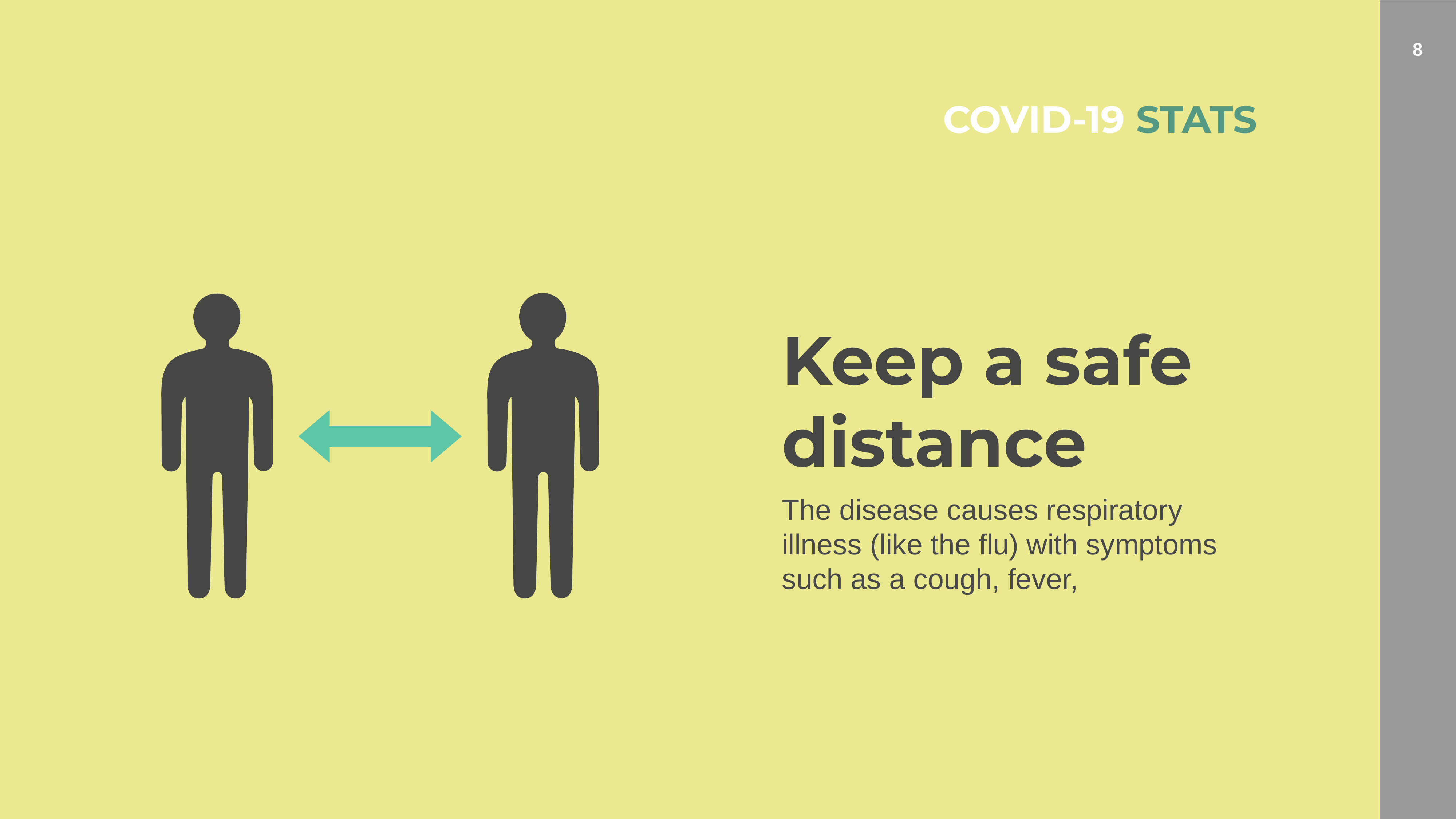

COVID-19 STATS

Keep a safe
distance
The disease causes respiratory illness (like the flu) with symptoms such as a cough, fever,